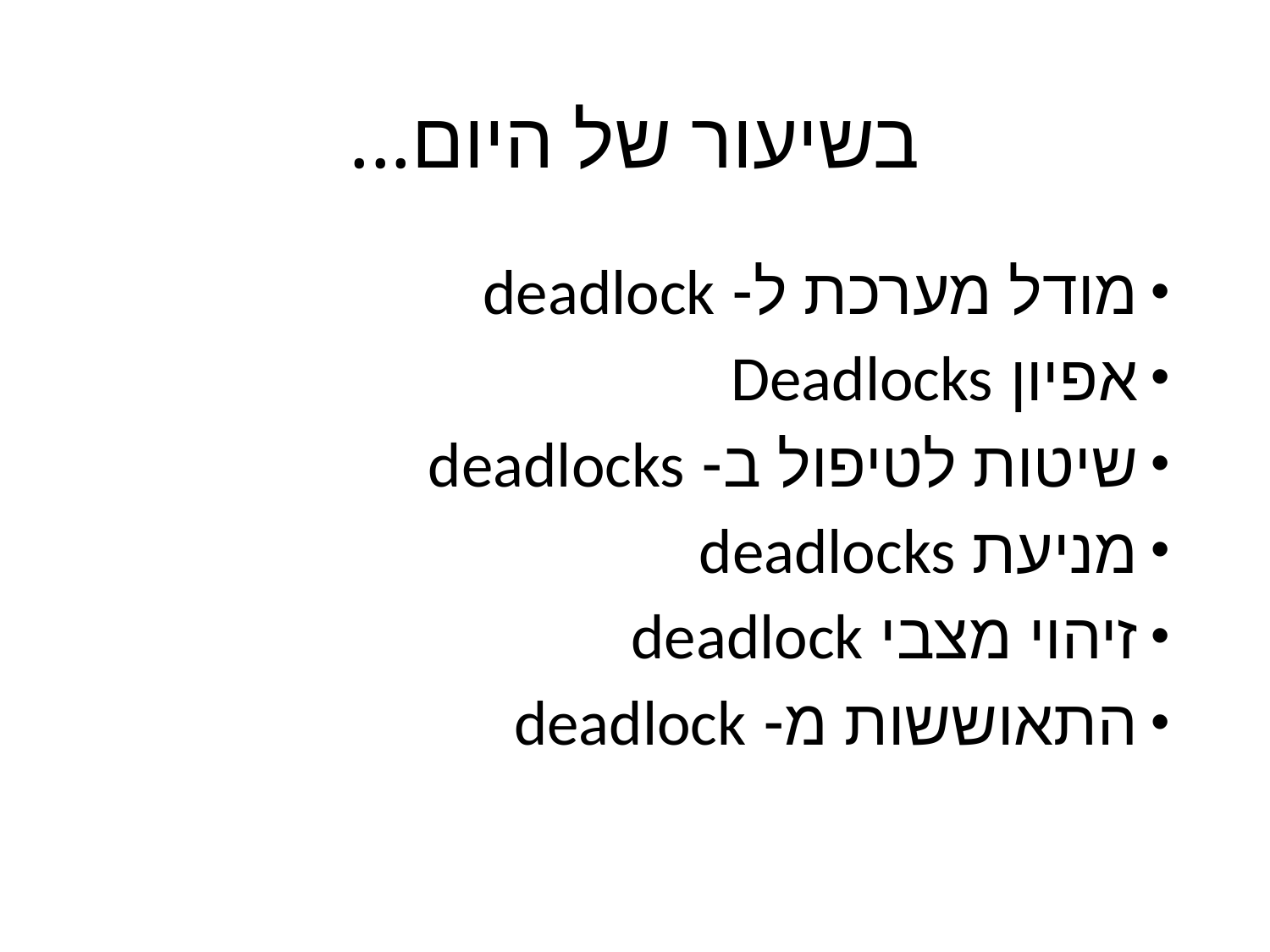

# בשיעור של היום...
מודל מערכת ל- deadlock
אפיון Deadlocks
שיטות לטיפול ב- deadlocks
מניעת deadlocks
זיהוי מצבי deadlock
התאוששות מ- deadlock